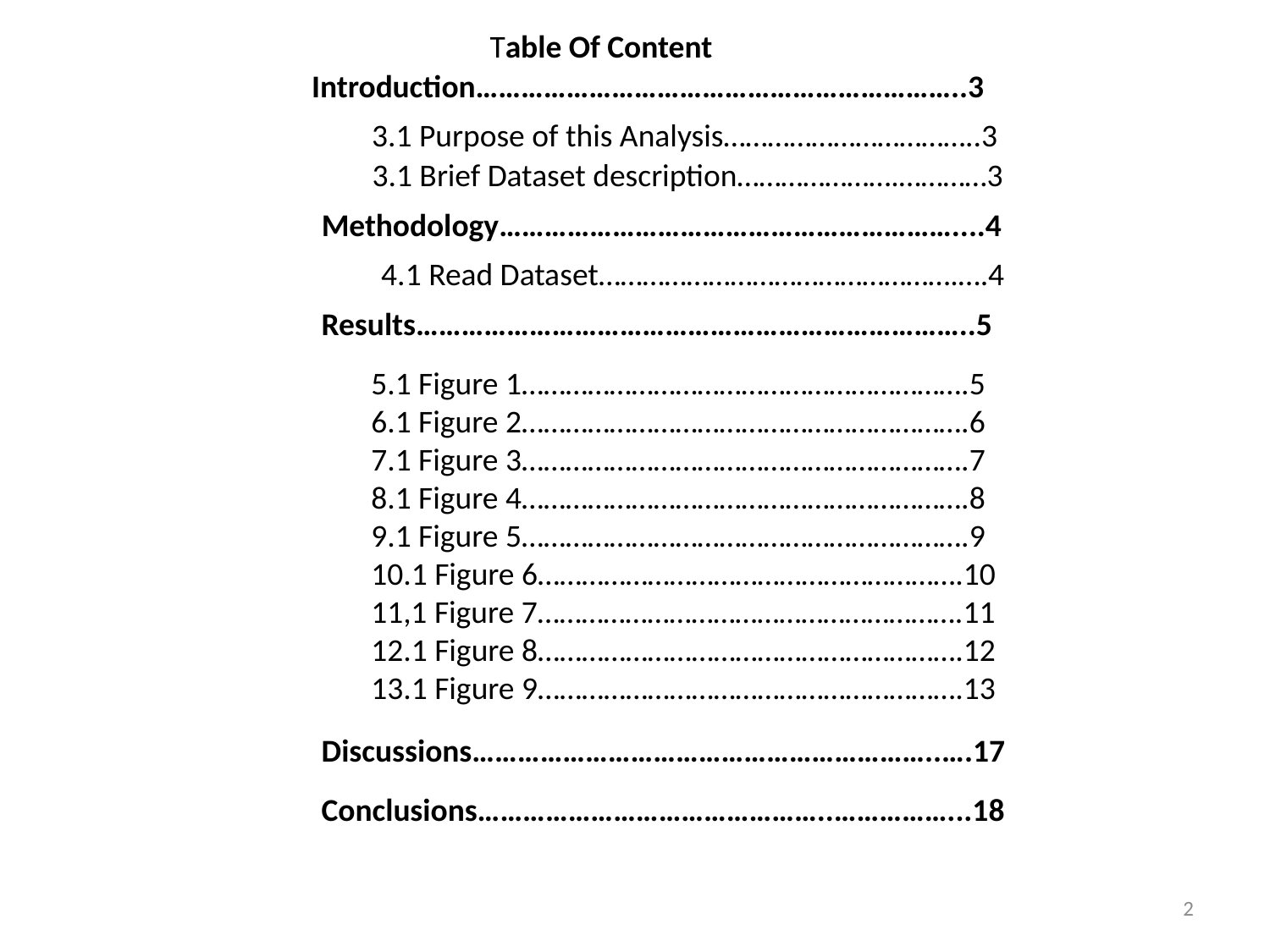

Table Of Content
Introduction………………………………………………………..3
3.1 Purpose of this Analysis……………………………..3
3.1 Brief Dataset description………………….…………3

Methodology……………………………………………………....4
4.1 Read Dataset………………………………………….….4
Results………………………………………………………………..5
5.1 Figure 1…………………………………………………….5
6.1 Figure 2…………………………………………………….6
7.1 Figure 3…………………………………………………….7
8.1 Figure 4…………………………………………………….8
9.1 Figure 5…………………………………………………….9
10.1 Figure 6………………………………………………….10
11,1 Figure 7………………………………………………….11
12.1 Figure 8………………………………………………….12
13.1 Figure 9………………………………………………….13
Discussions……………………………………………………..….17
Conclusions………………………………………..……………...18
2